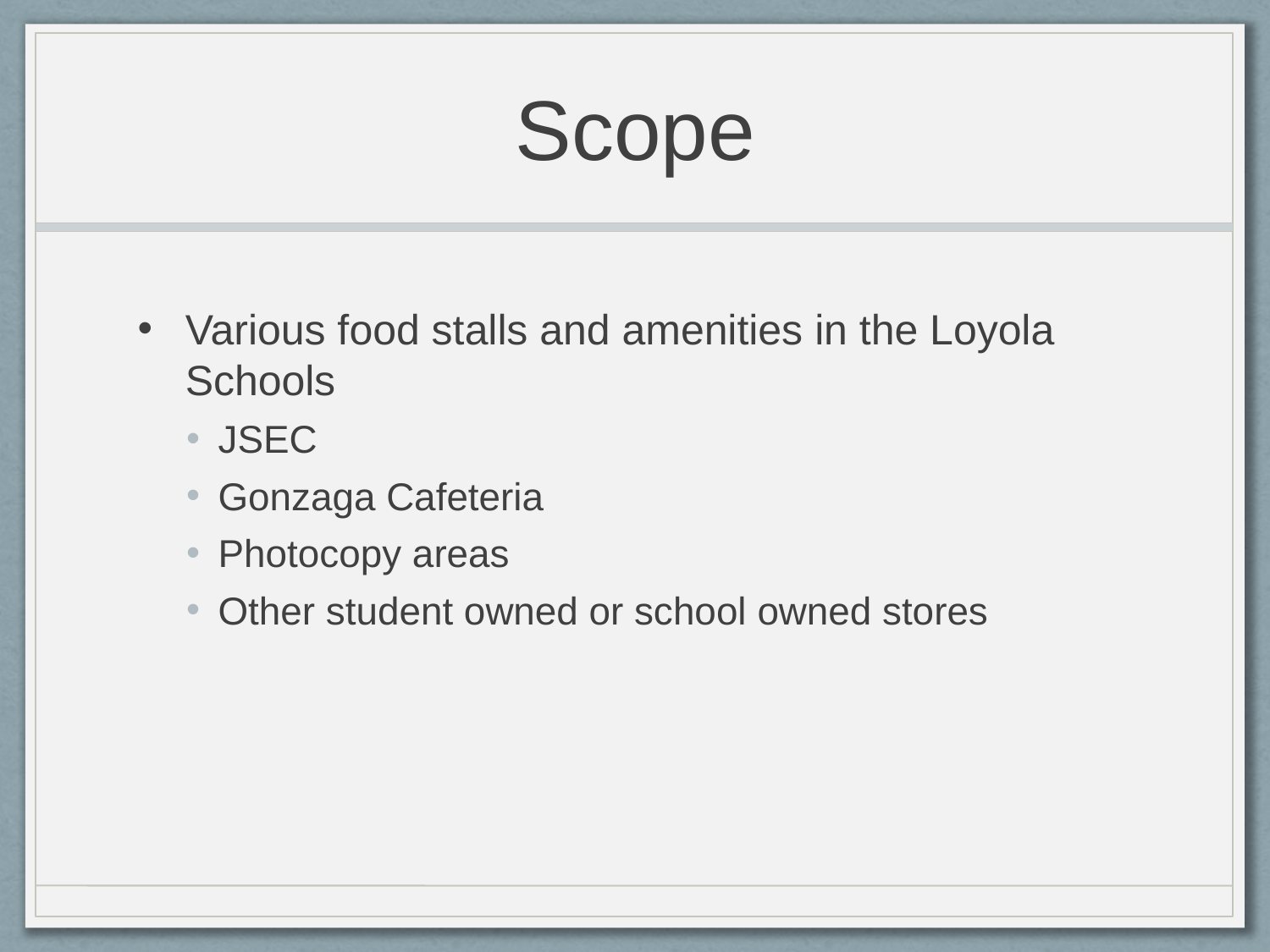

# Scope
Various food stalls and amenities in the Loyola Schools
JSEC
Gonzaga Cafeteria
Photocopy areas
Other student owned or school owned stores